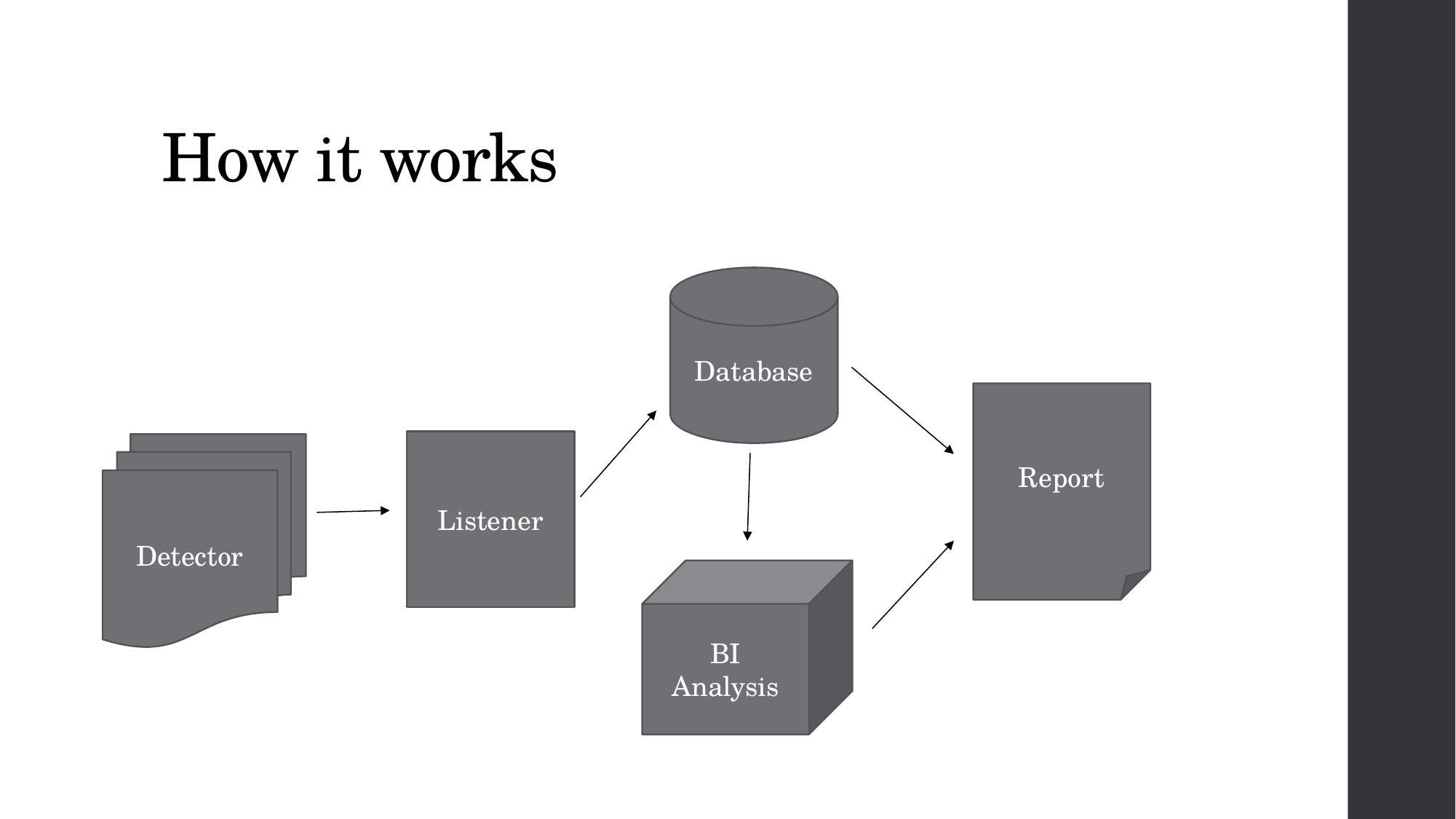

# How it works
Database
Report
Listener
Detector
BI Analysis